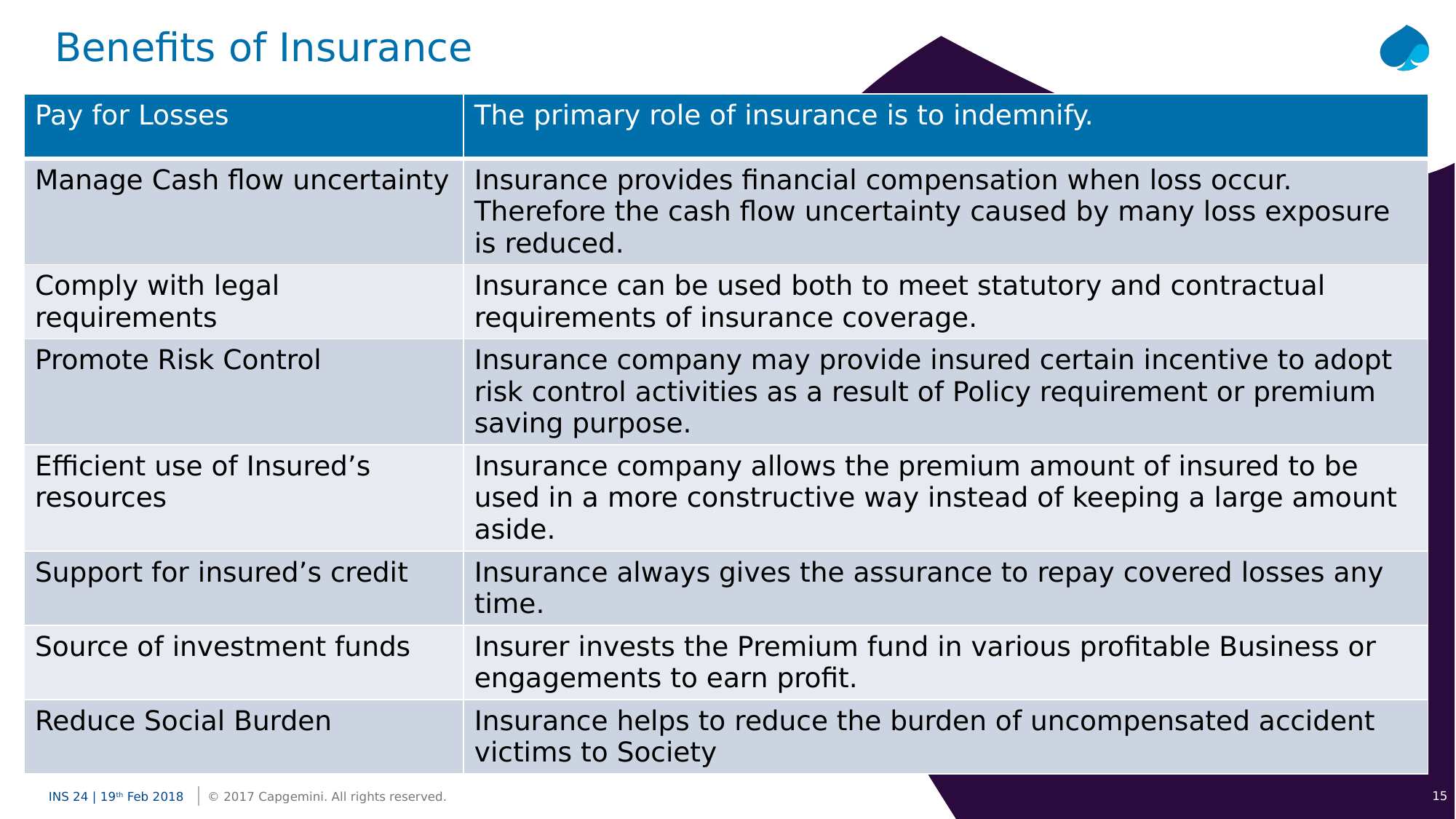

Benefits of Insurance
| Pay for Losses | The primary role of insurance is to indemnify. |
| --- | --- |
| Manage Cash flow uncertainty | Insurance provides financial compensation when loss occur. Therefore the cash flow uncertainty caused by many loss exposure is reduced. |
| Comply with legal requirements | Insurance can be used both to meet statutory and contractual requirements of insurance coverage. |
| Promote Risk Control | Insurance company may provide insured certain incentive to adopt risk control activities as a result of Policy requirement or premium saving purpose. |
| Efficient use of Insured’s resources | Insurance company allows the premium amount of insured to be used in a more constructive way instead of keeping a large amount aside. |
| Support for insured’s credit | Insurance always gives the assurance to repay covered losses any time. |
| Source of investment funds | Insurer invests the Premium fund in various profitable Business or engagements to earn profit. |
| Reduce Social Burden | Insurance helps to reduce the burden of uncompensated accident victims to Society |